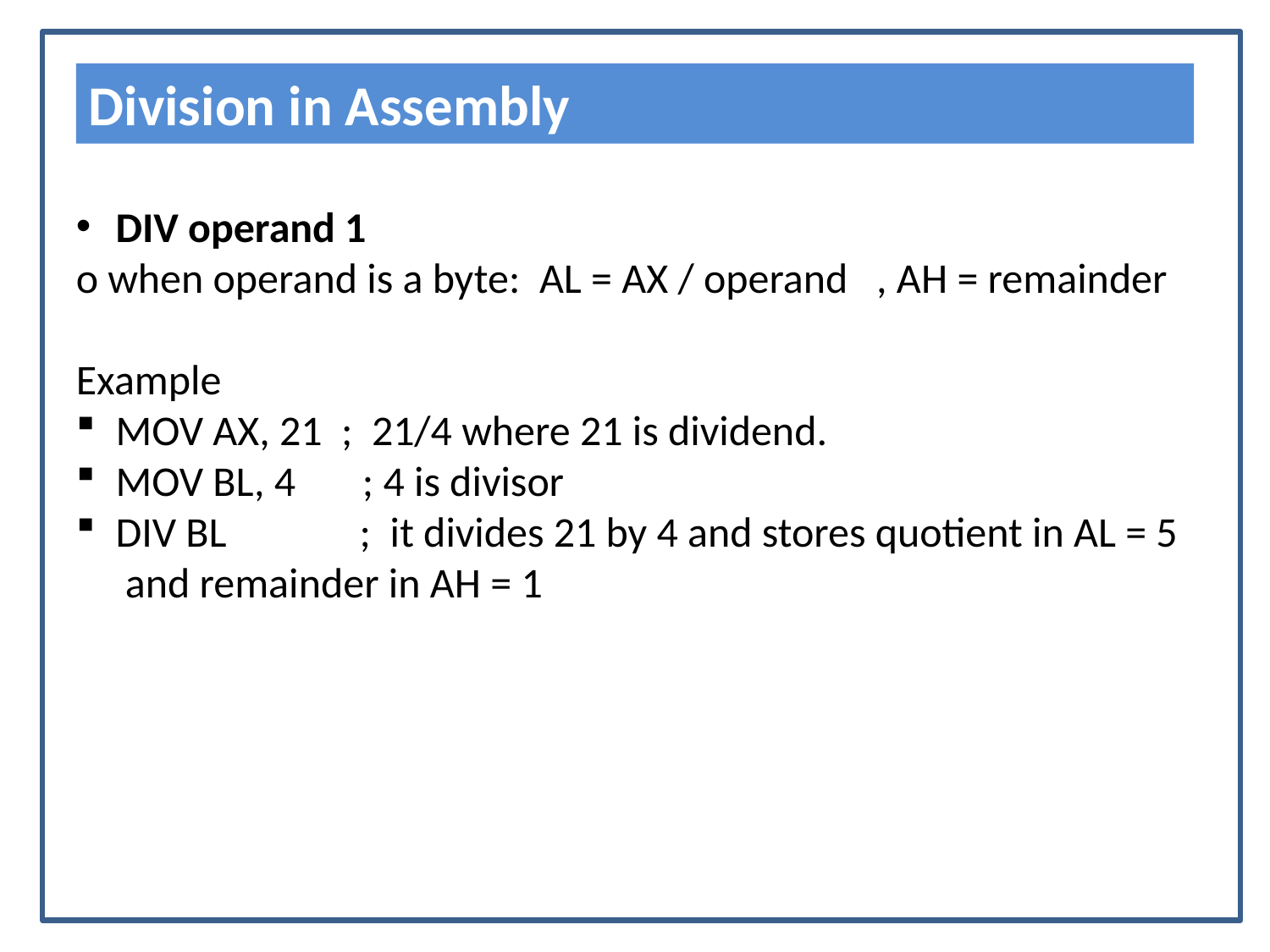

Division in Assembly
DIV operand 1
o when operand is a byte:  AL = AX / operand   , AH = remainder

Example
MOV AX, 21  ;  21/4 where 21 is dividend.
MOV BL, 4       ; 4 is divisor
DIV BL              ;  it divides 21 by 4 and stores quotient in AL = 5  and remainder in AH = 1